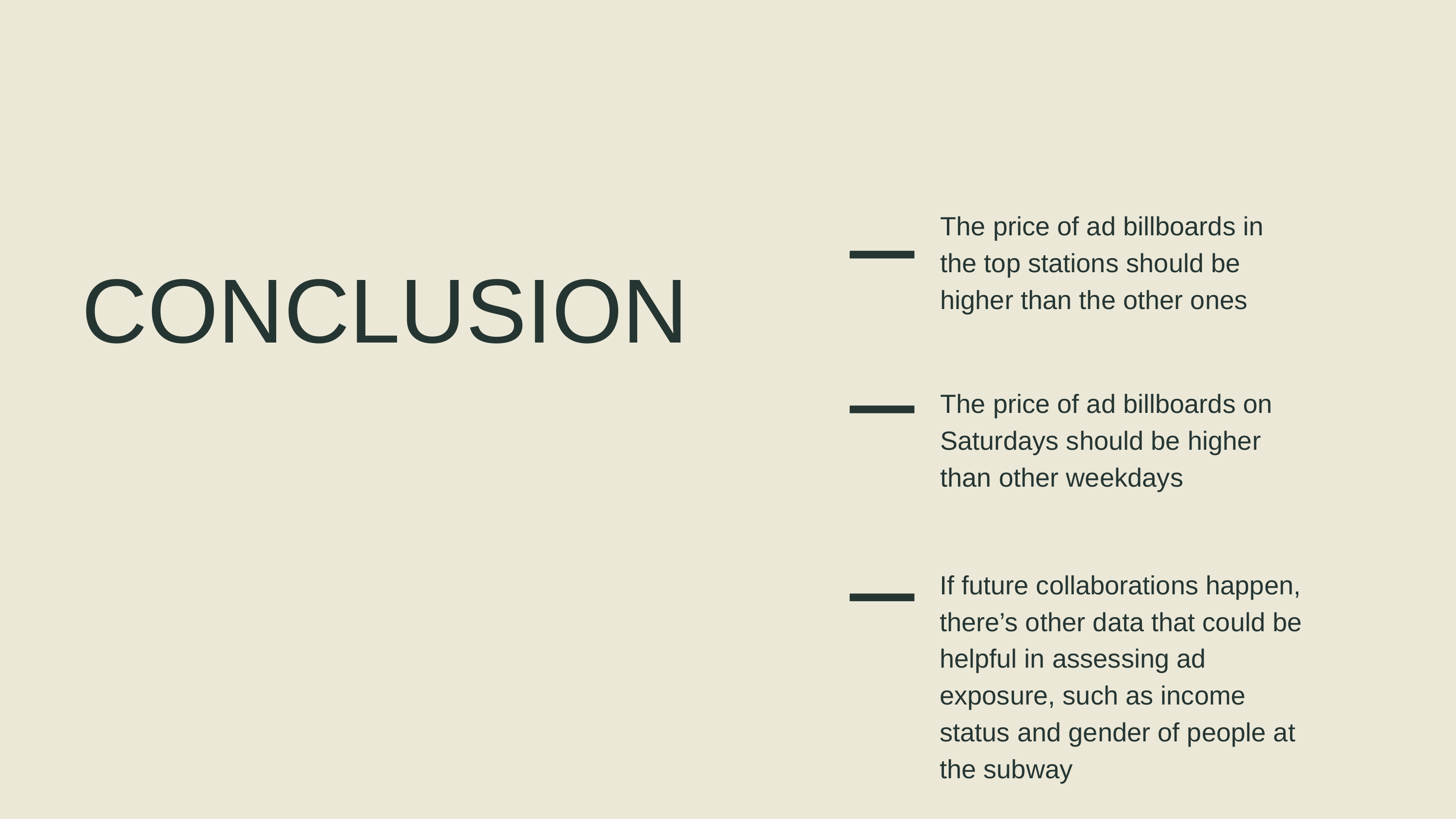

The price of ad billboards in the top stations should be higher than the other ones

CONCLUSION
The price of ad billboards on Saturdays should be higher than other weekdays

If future collaborations happen, there’s other data that could be helpful in assessing ad exposure, such as income status and gender of people at the subway